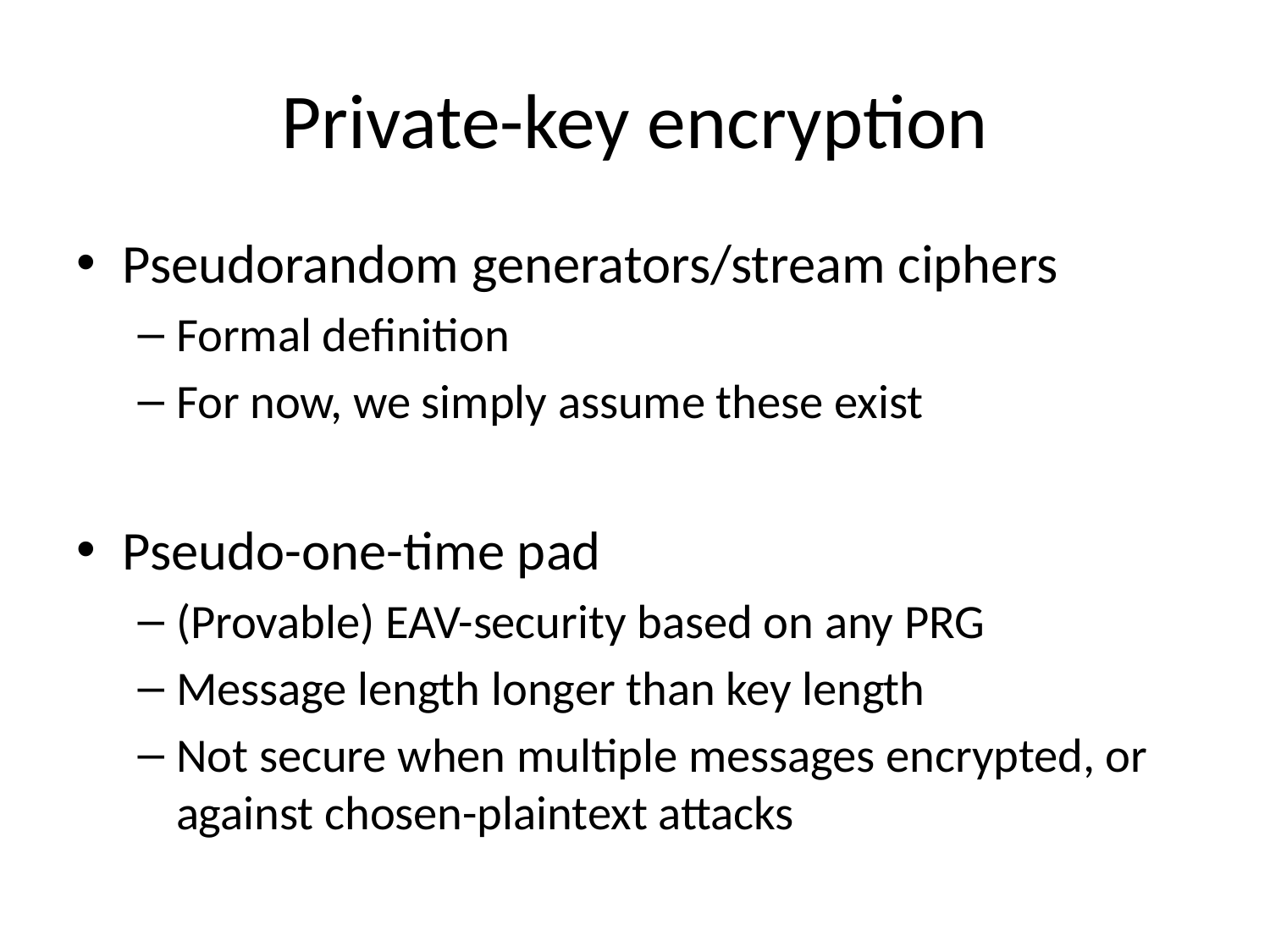

# Private-key encryption
Pseudorandom generators/stream ciphers
Formal definition
For now, we simply assume these exist

Pseudo-one-time pad
(Provable) EAV-security based on any PRG
Message length longer than key length
Not secure when multiple messages encrypted, or against chosen-plaintext attacks